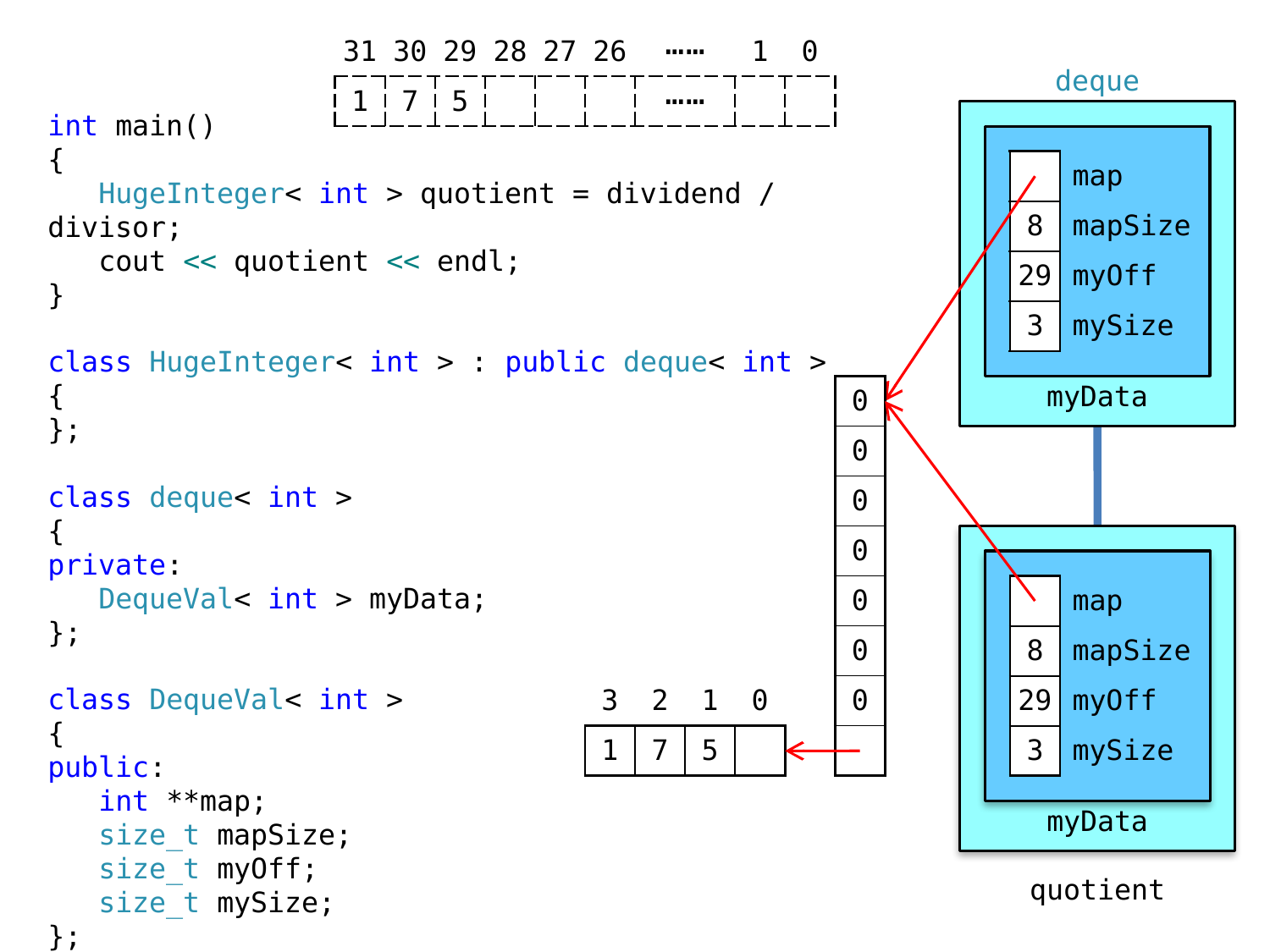

| 31 | 30 | 29 | 28 | 27 | 26 | ⋯⋯ | 1 | 0 |
| --- | --- | --- | --- | --- | --- | --- | --- | --- |
| 1 | 7 | 5 |  |  |  | ⋯⋯ |  |  |
deque
int main()
{
   HugeInteger< int > quotient = dividend / divisor;
   cout << quotient << endl;
}

class HugeInteger< int > : public deque< int >
{
};

class deque< int >
{
private:
   DequeVal< int > myData;
};

class DequeVal< int >
{
public:
   int **map;
   size_t mapSize;
   size_t myOff;
   size_t mySize;
};

|  | map |
| --- | --- |
| 8 | mapSize |
| 29 | myOff |
| 3 | mySize |

| 0 |
| --- |
| 0 |
| 0 |
| 0 |
| 0 |
| 0 |
| 0 |
|  |
myData

|  | map |
| --- | --- |
| 8 | mapSize |
| 29 | myOff |
| 3 | mySize |
| 3 | 2 | 1 | 0 |
| --- | --- | --- | --- |
| 1 | 7 | 5 |  |

myData
quotient